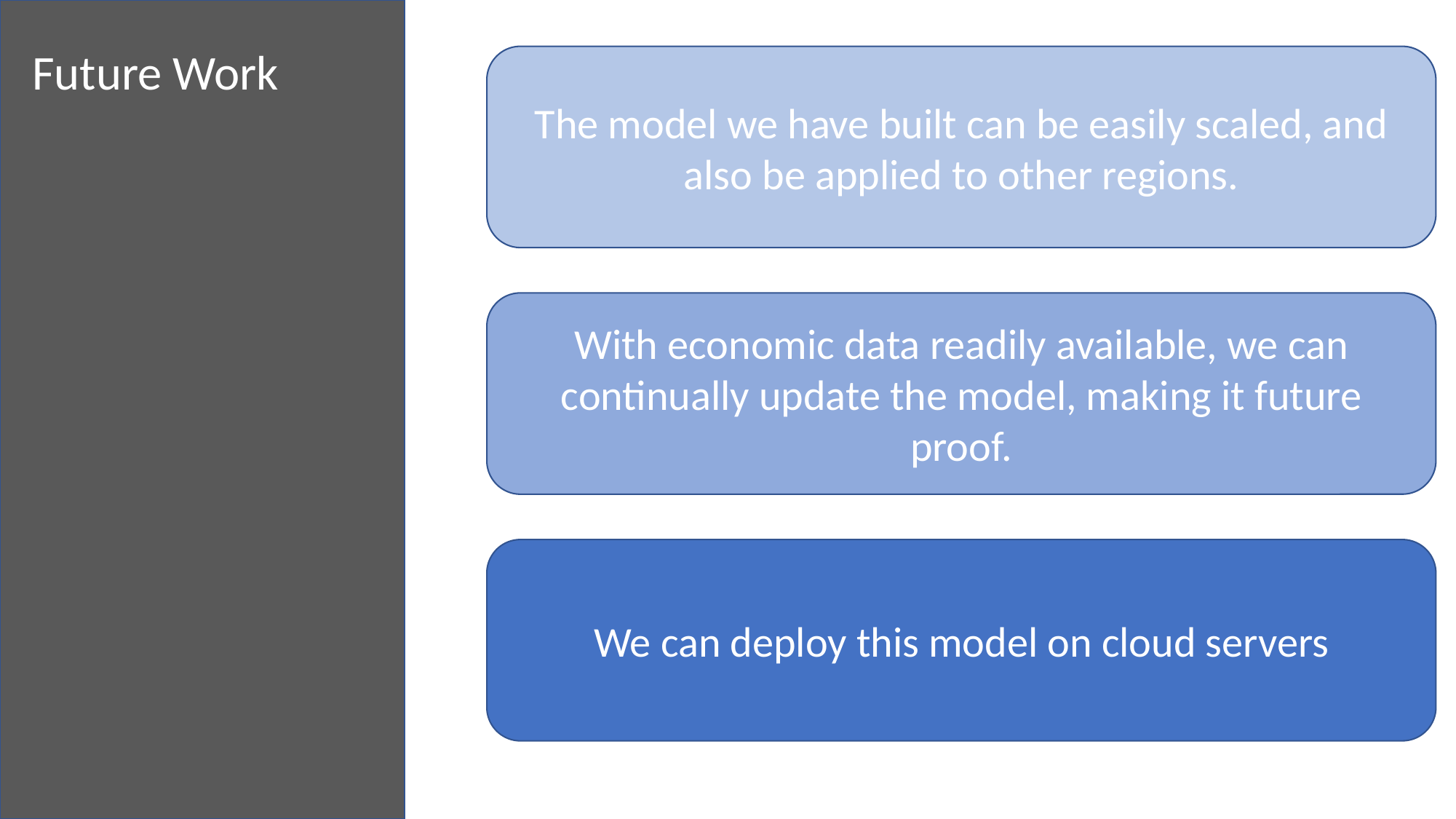

Future Work
The model we have built can be easily scaled, and also be applied to other regions.
With economic data readily available, we can continually update the model, making it future proof.
We can deploy this model on cloud servers